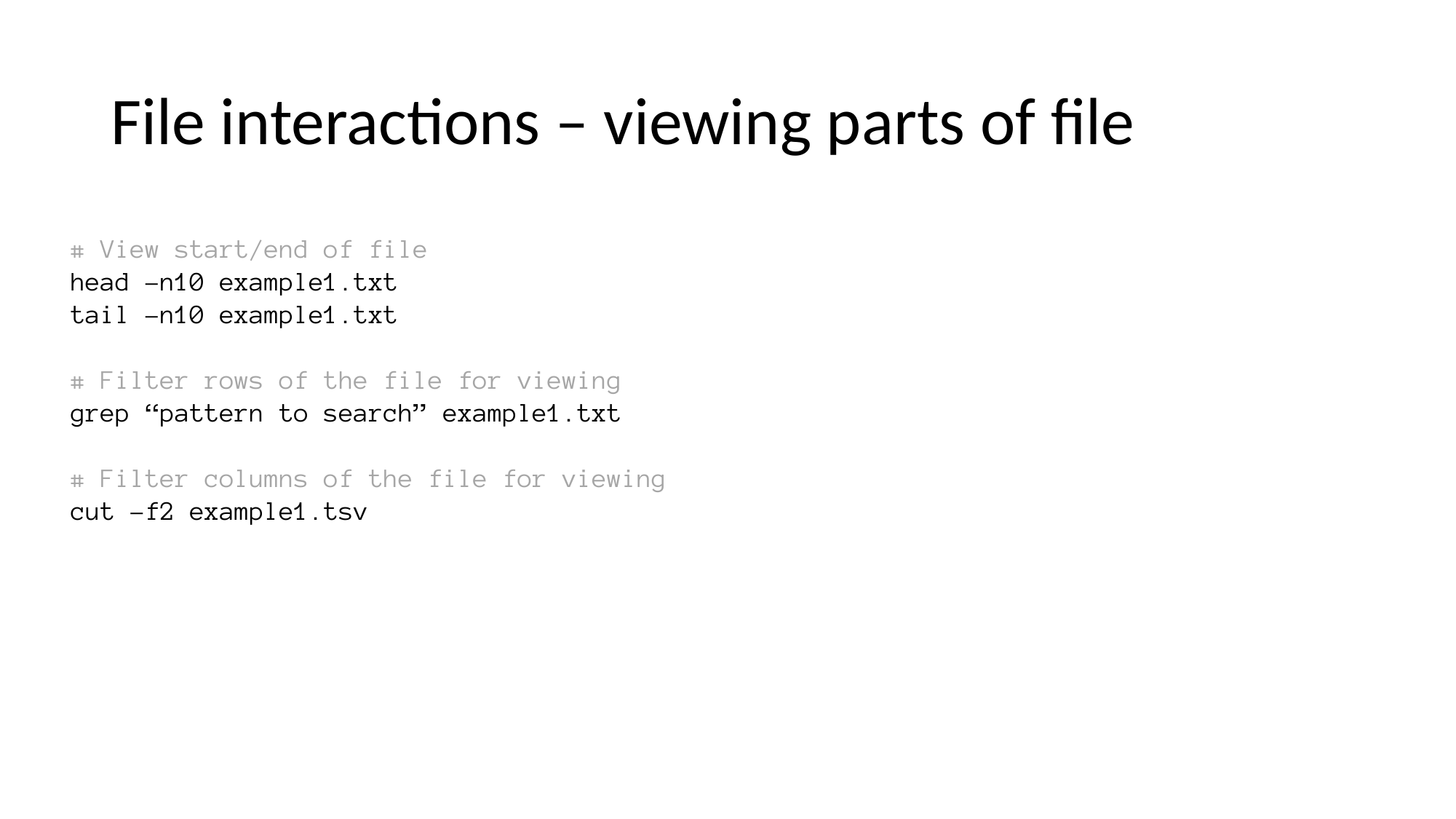

# File interactions – viewing parts of file
# View start/end of file
head –n10 example1.txt
tail –n10 example1.txt

# Filter rows of the file for viewing
grep “pattern to search” example1.txt

# Filter columns of the file for viewing
cut –f2 example1.tsv